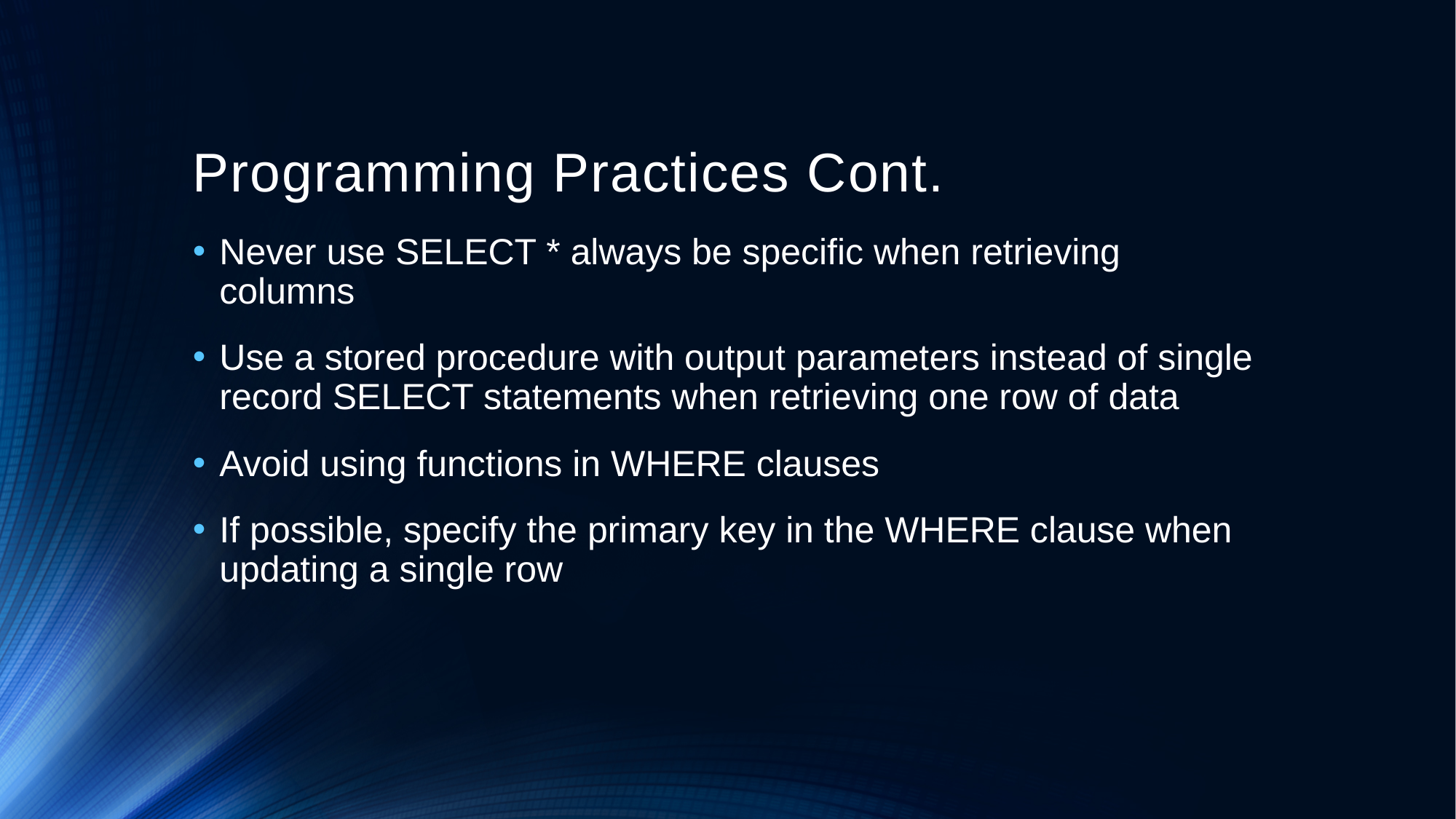

# Programming Practices Cont.
Never use SELECT * always be specific when retrieving columns
Use a stored procedure with output parameters instead of single record SELECT statements when retrieving one row of data
Avoid using functions in WHERE clauses
If possible, specify the primary key in the WHERE clause when updating a single row